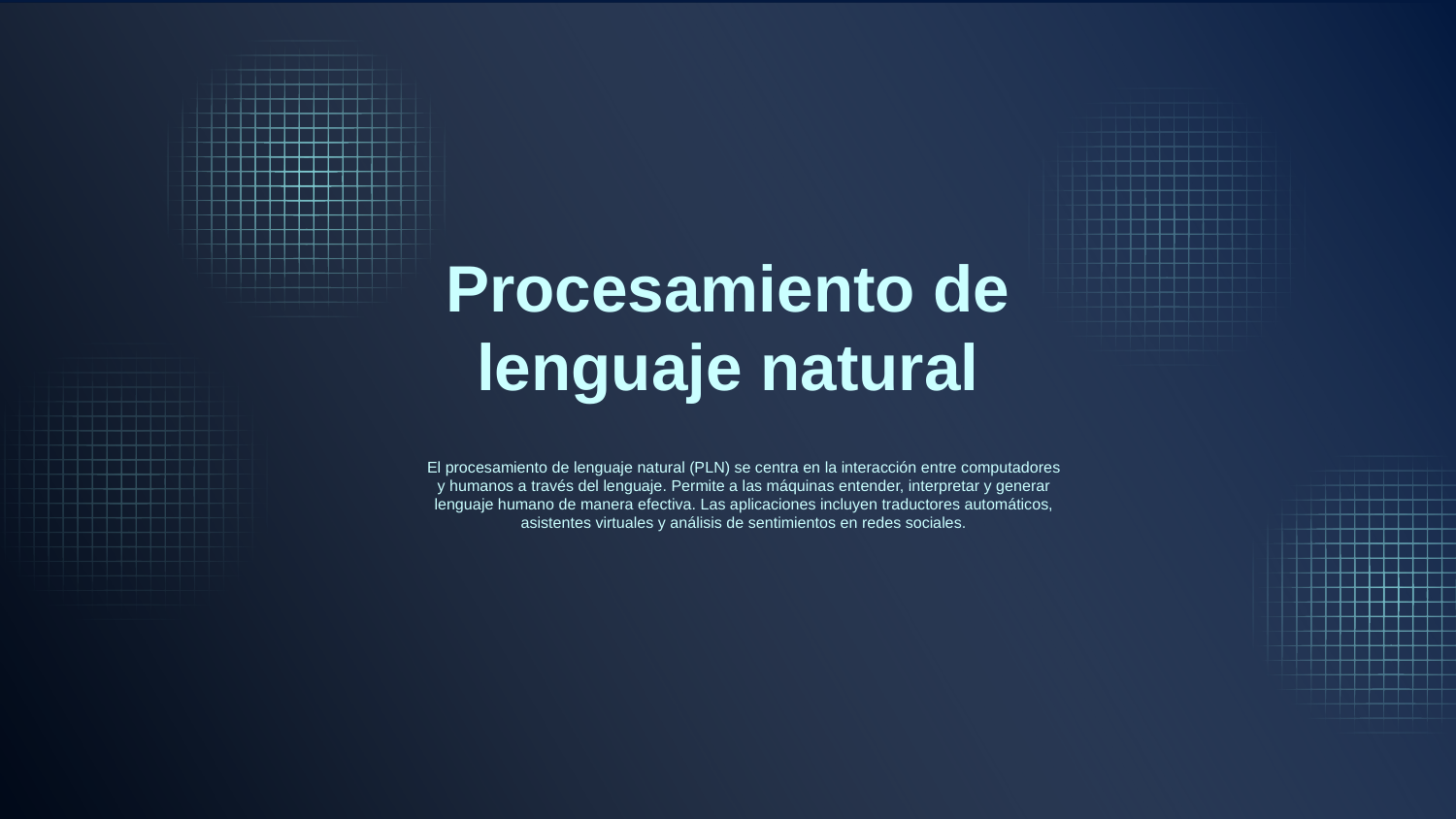

# Procesamiento de lenguaje natural
El procesamiento de lenguaje natural (PLN) se centra en la interacción entre computadores y humanos a través del lenguaje. Permite a las máquinas entender, interpretar y generar lenguaje humano de manera efectiva. Las aplicaciones incluyen traductores automáticos, asistentes virtuales y análisis de sentimientos en redes sociales.